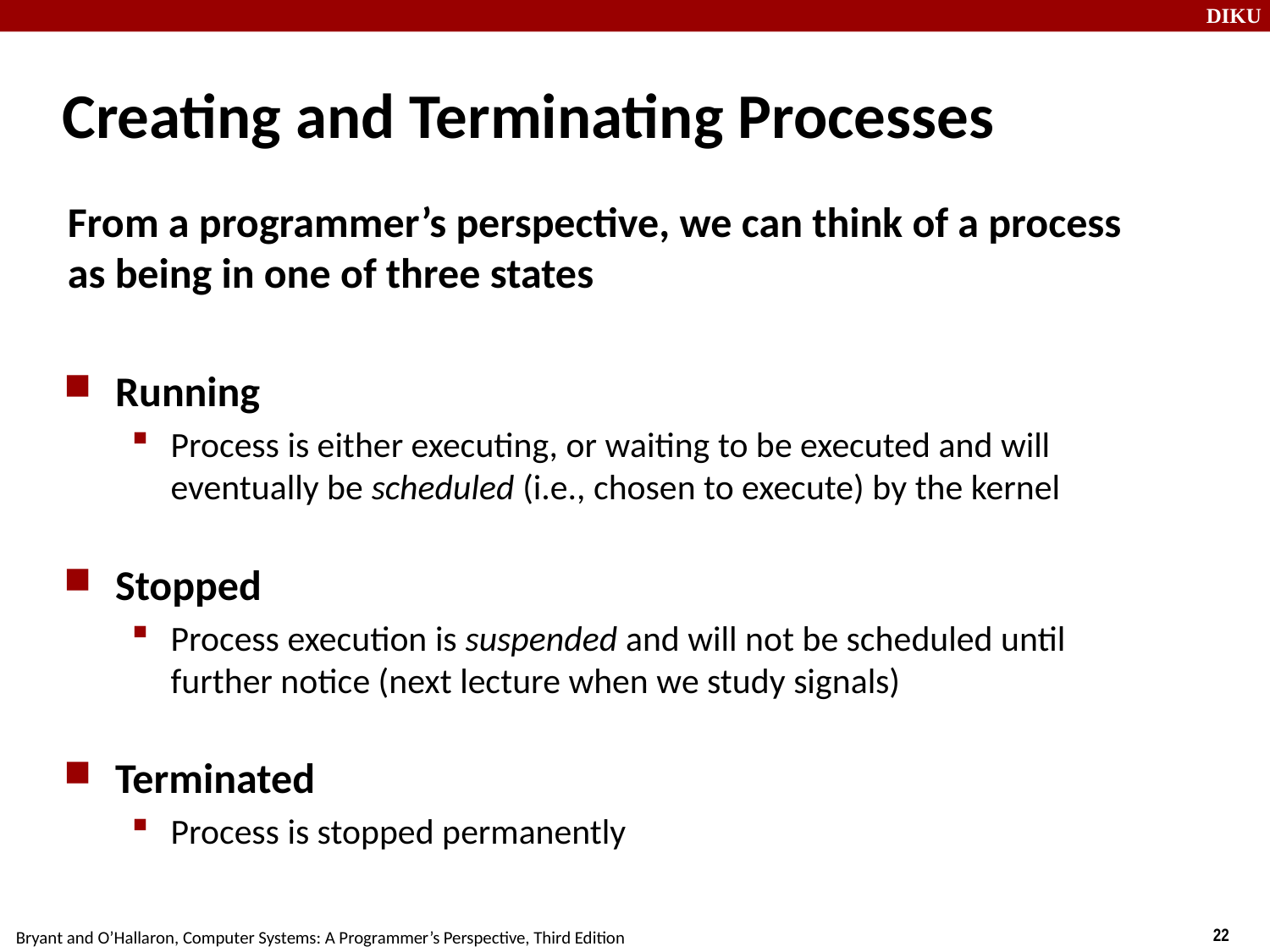

Creating and Terminating Processes
From a programmer’s perspective, we can think of a process as being in one of three states

Running
Process is either executing, or waiting to be executed and will eventually be scheduled (i.e., chosen to execute) by the kernel

Stopped
Process execution is suspended and will not be scheduled until further notice (next lecture when we study signals)

Terminated
Process is stopped permanently